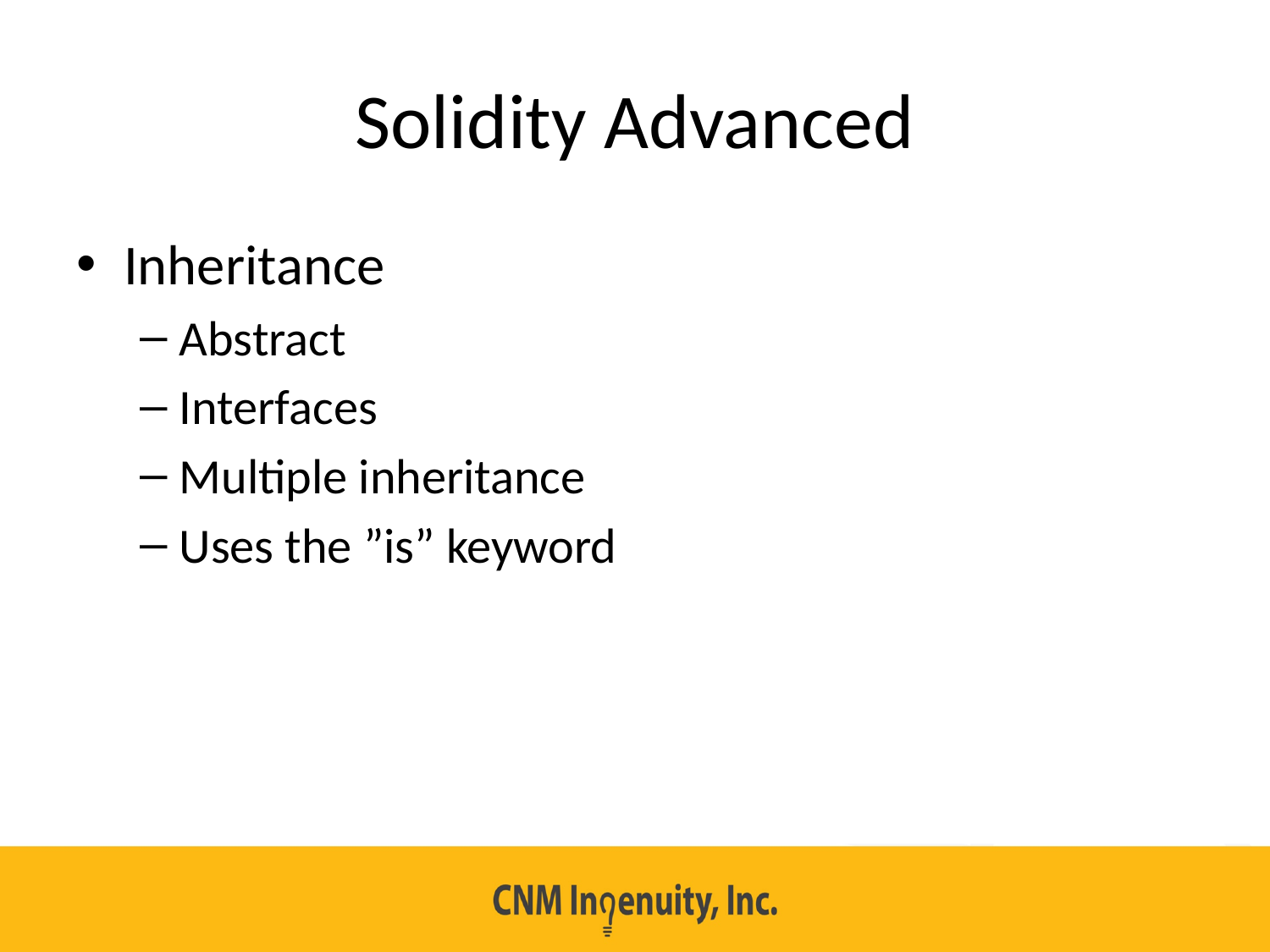

# Solidity Advanced
Inheritance
Abstract
Interfaces
Multiple inheritance
Uses the ”is” keyword